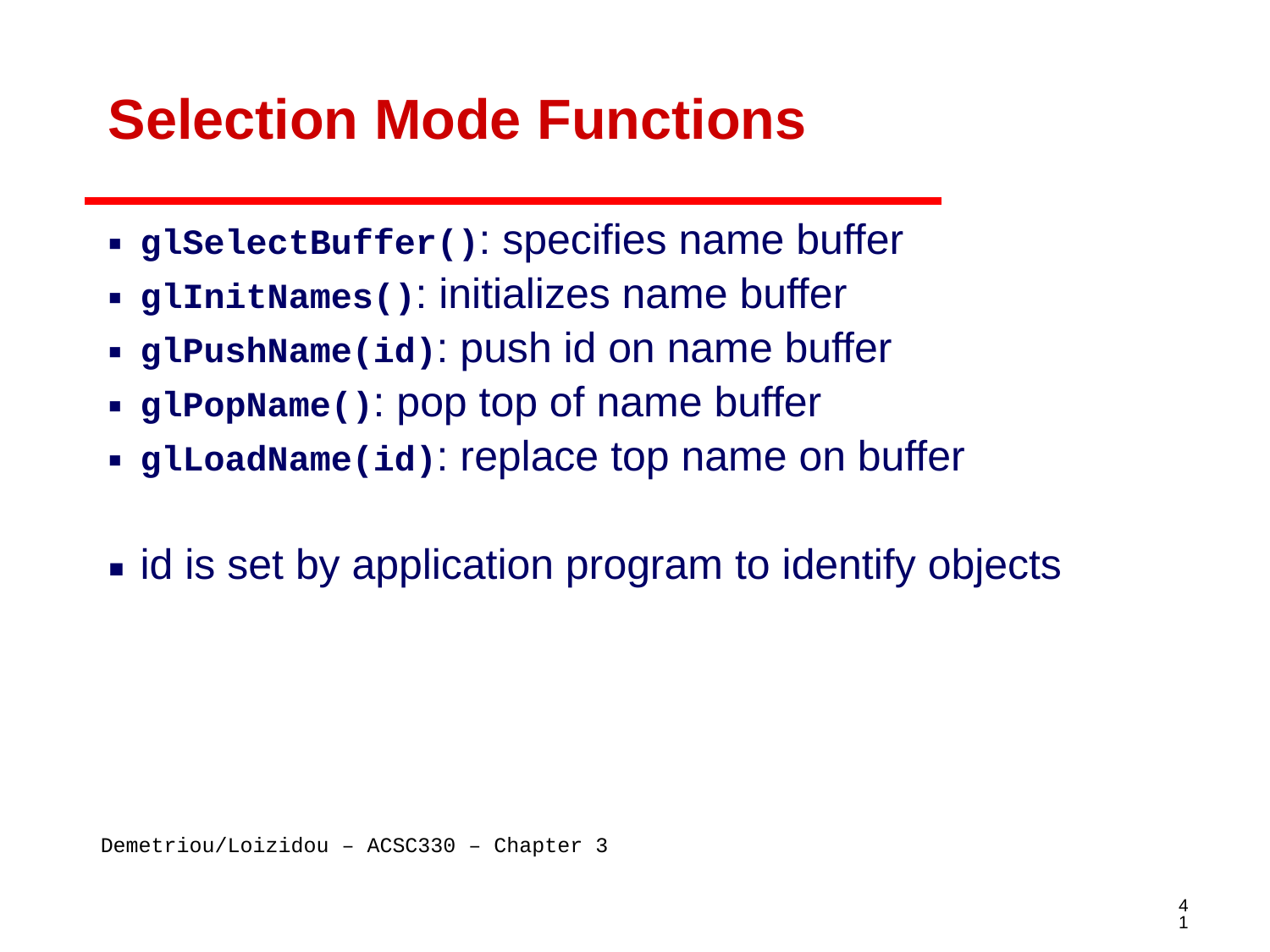

# Selection Mode Functions
glSelectBuffer(): specifies name buffer
glInitNames(): initializes name buffer
glPushName(id): push id on name buffer
glPopName(): pop top of name buffer
glLoadName(id): replace top name on buffer

id is set by application program to identify objects
41